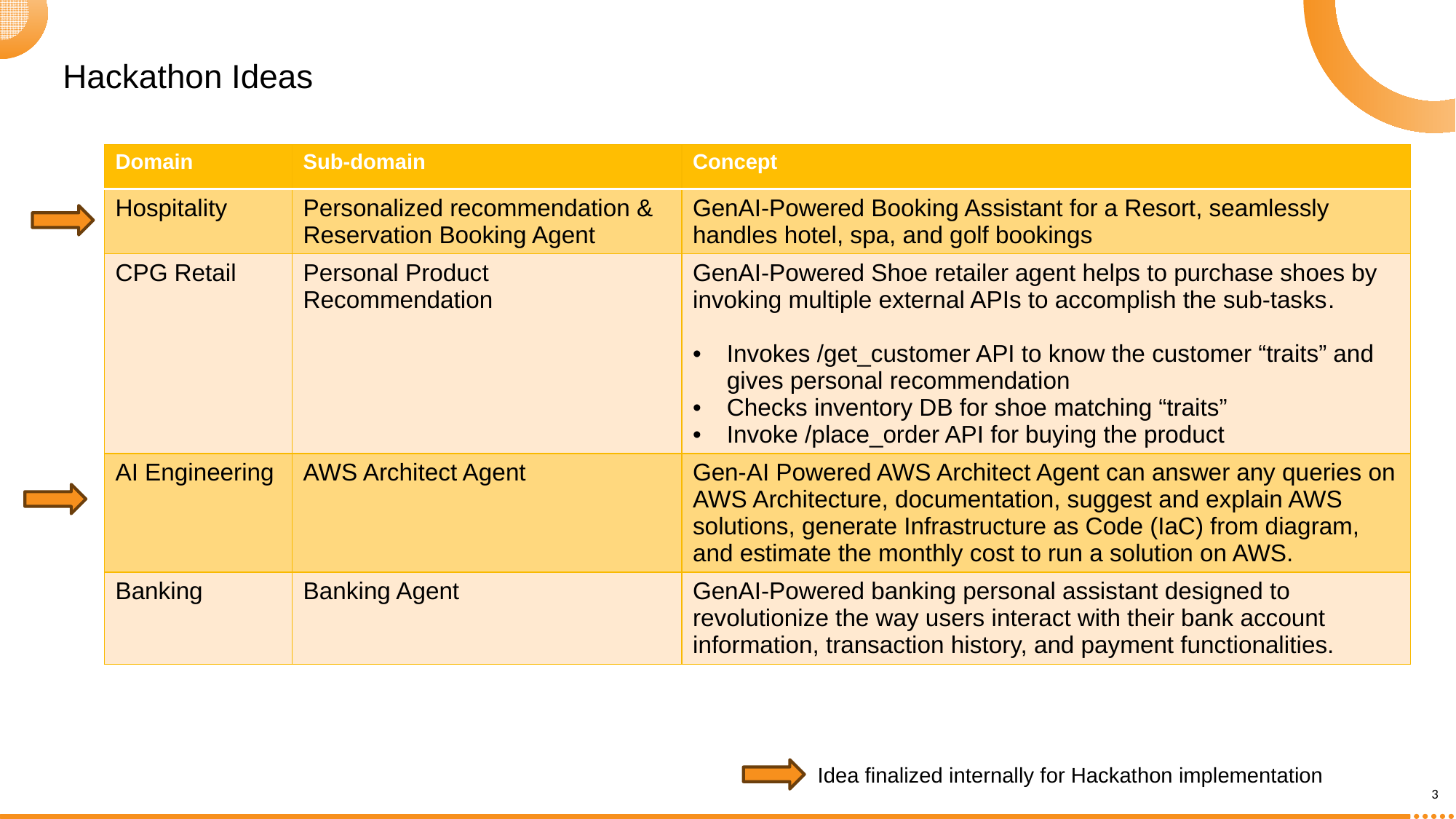

Hackathon Ideas
| Domain | Sub-domain | Concept |
| --- | --- | --- |
| Hospitality | Personalized recommendation & Reservation Booking Agent | GenAI-Powered Booking Assistant for a Resort, seamlessly handles hotel, spa, and golf bookings |
| CPG Retail | Personal Product Recommendation | GenAI-Powered Shoe retailer agent helps to purchase shoes by invoking multiple external APIs to accomplish the sub-tasks. Invokes /get\_customer API to know the customer “traits” and gives personal recommendation Checks inventory DB for shoe matching “traits” Invoke /place\_order API for buying the product |
| AI Engineering | AWS Architect Agent | Gen-AI Powered AWS Architect Agent can answer any queries on AWS Architecture, documentation, suggest and explain AWS solutions, generate Infrastructure as Code (IaC) from diagram, and estimate the monthly cost to run a solution on AWS. |
| Banking | Banking Agent | GenAI-Powered banking personal assistant designed to revolutionize the way users interact with their bank account information, transaction history, and payment functionalities. |

Idea finalized internally for Hackathon implementation